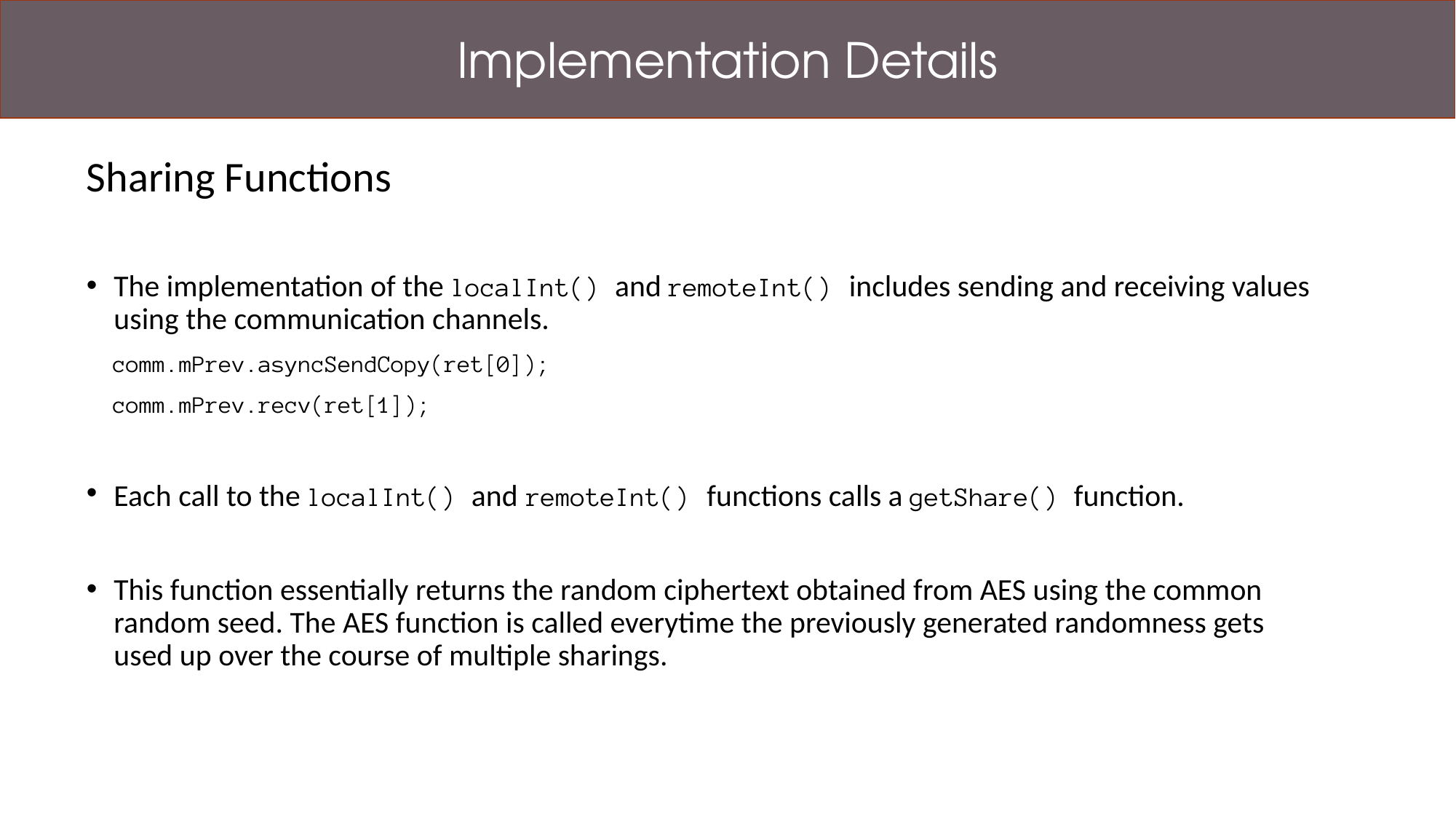

Implementation Details
Sharing Functions

The implementation of the localInt() and remoteInt() includes sending and receiving values using the communication channels.
  comm.mPrev.asyncSendCopy(ret[0]);
  comm.mPrev.recv(ret[1]);

Each call to the localInt() and remoteInt() functions calls a getShare() function.

This function essentially returns the random ciphertext obtained from AES using the common random seed. The AES function is called everytime the previously generated randomness gets used up over the course of multiple sharings.